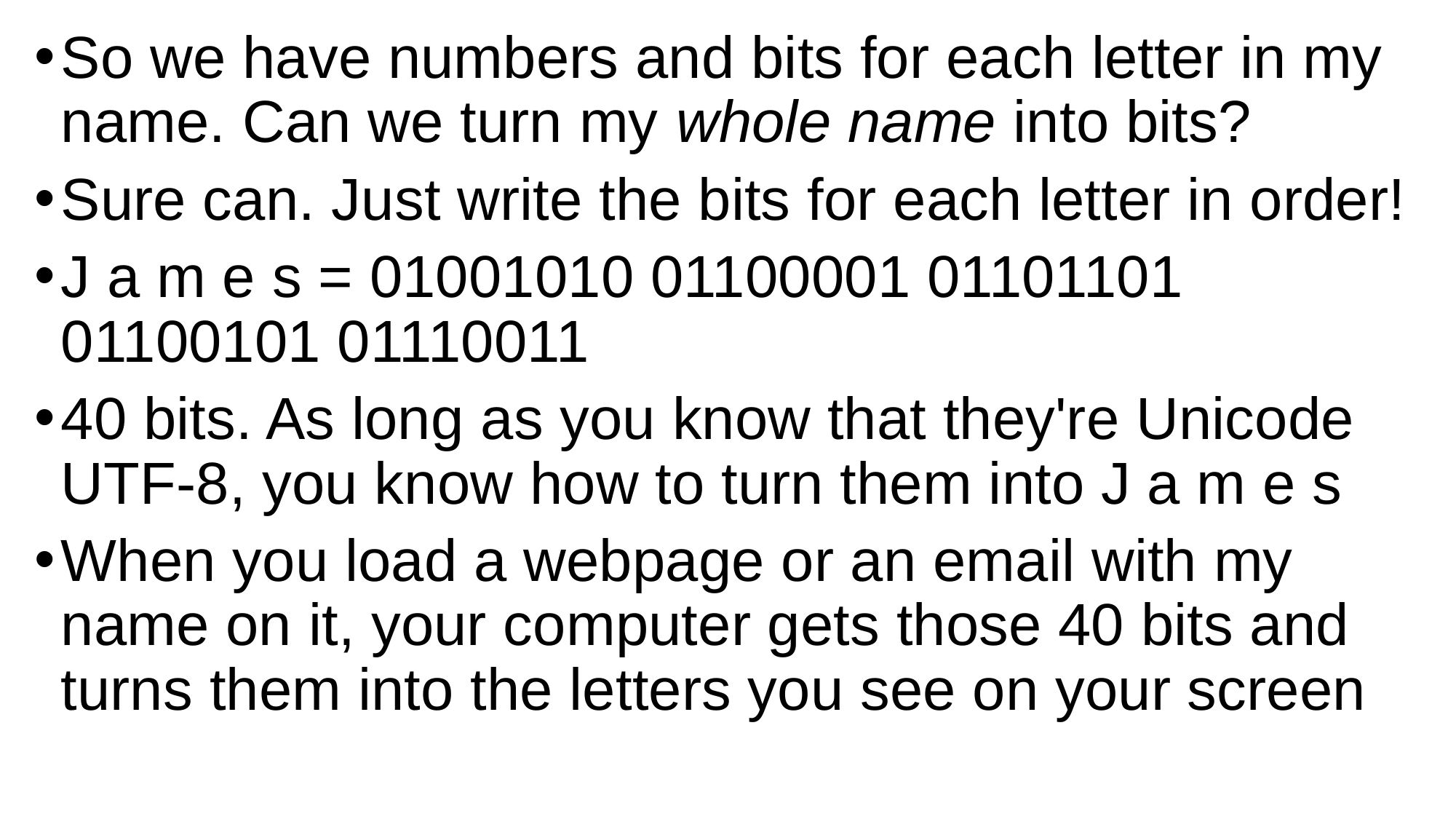

So we have numbers and bits for each letter in my name. Can we turn my whole name into bits?
Sure can. Just write the bits for each letter in order!
J a m e s = 01001010 01100001 01101101 01100101 01110011
40 bits. As long as you know that they're Unicode UTF-8, you know how to turn them into J a m e s
When you load a webpage or an email with my name on it, your computer gets those 40 bits and turns them into the letters you see on your screen